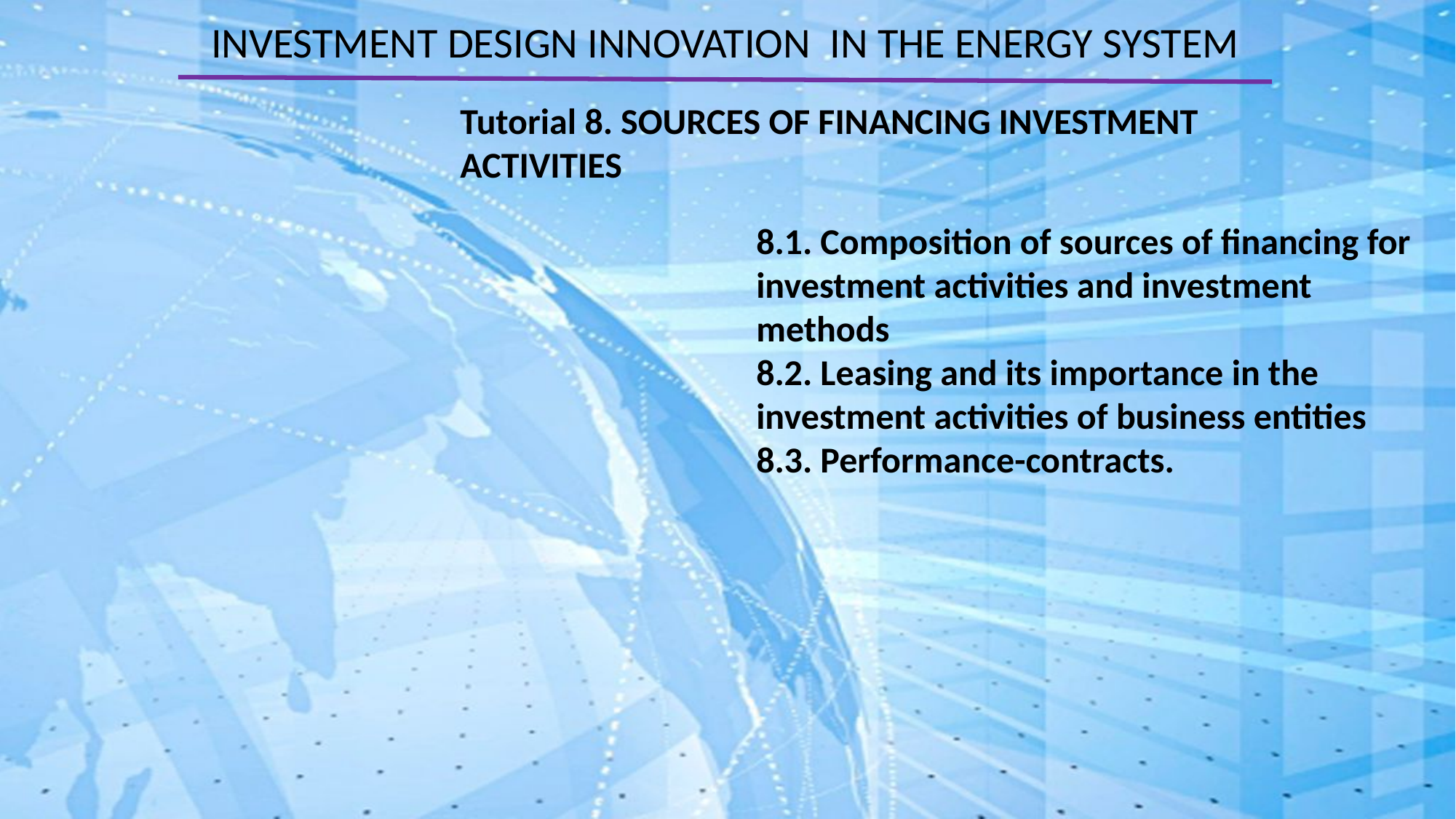

# INVESTMENT DESIGN INNOVATION  IN THE ENERGY SYSTEM
Tutorial 8. SOURCES OF FINANCING INVESTMENT ACTIVITIES
8.1. Composition of sources of financing for investment activities and investment methods
8.2. Leasing and its importance in the investment activities of business entities
8.3. Performance-contracts.